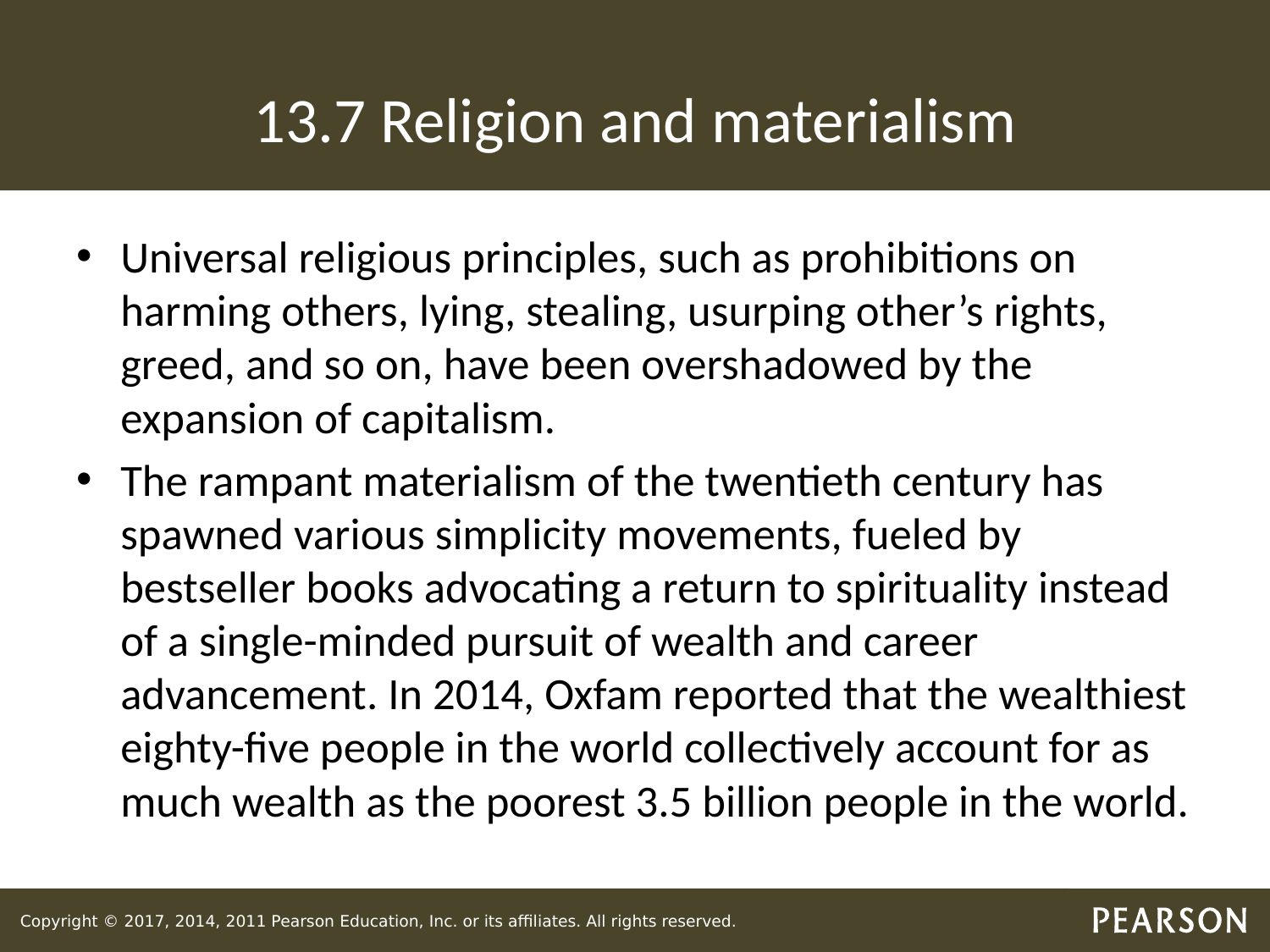

# 13.7 Religion and materialism
Universal religious principles, such as prohibitions on harming others, lying, stealing, usurping other’s rights, greed, and so on, have been overshadowed by the expansion of capitalism.
The rampant materialism of the twentieth century has spawned various simplicity movements, fueled by bestseller books advocating a return to spirituality instead of a single-minded pursuit of wealth and career advancement. In 2014, Oxfam reported that the wealthiest eighty-five people in the world collectively account for as much wealth as the poorest 3.5 billion people in the world.